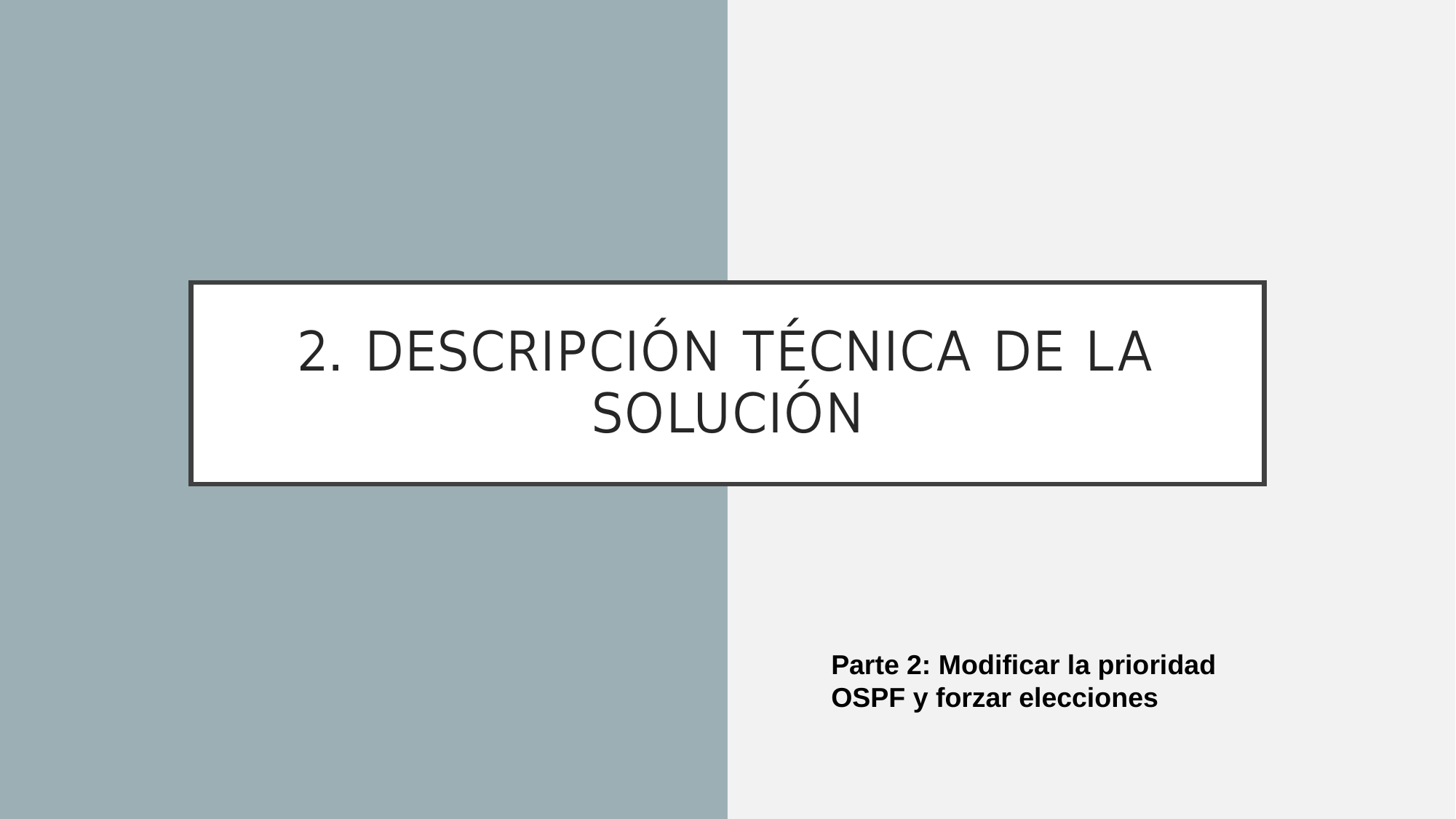

# 2. Descripción Técnica de la solución
Parte 2: Modificar la prioridad OSPF y forzar elecciones